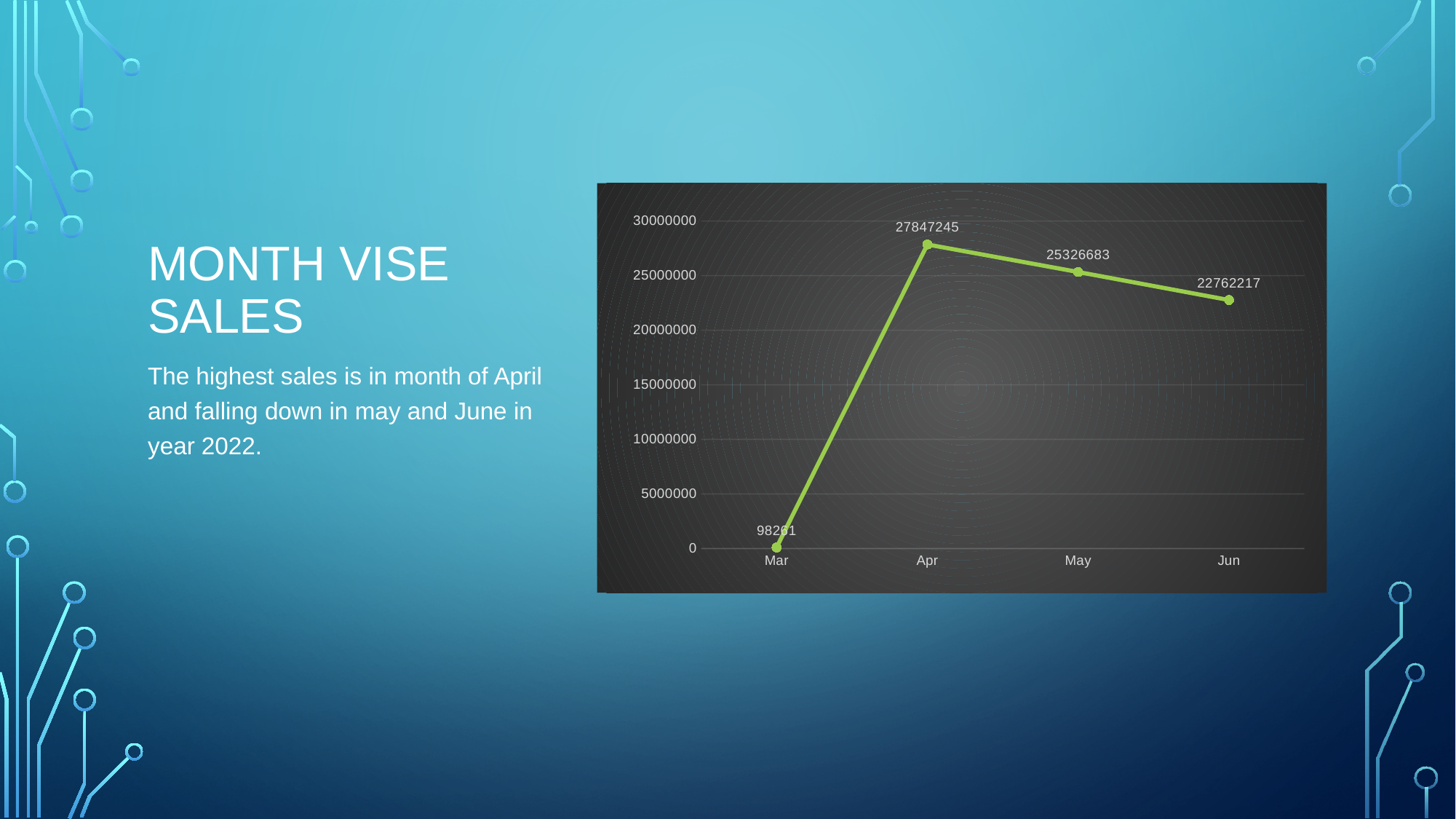

# Month vise sales

### Chart

| Category | Total |
|---|---|
| Mar | 98261.0 |
| Apr | 27847245.0 |
| May | 25326683.0 |
| Jun | 22762217.0 |
The highest sales is in month of April and falling down in may and June in year 2022.